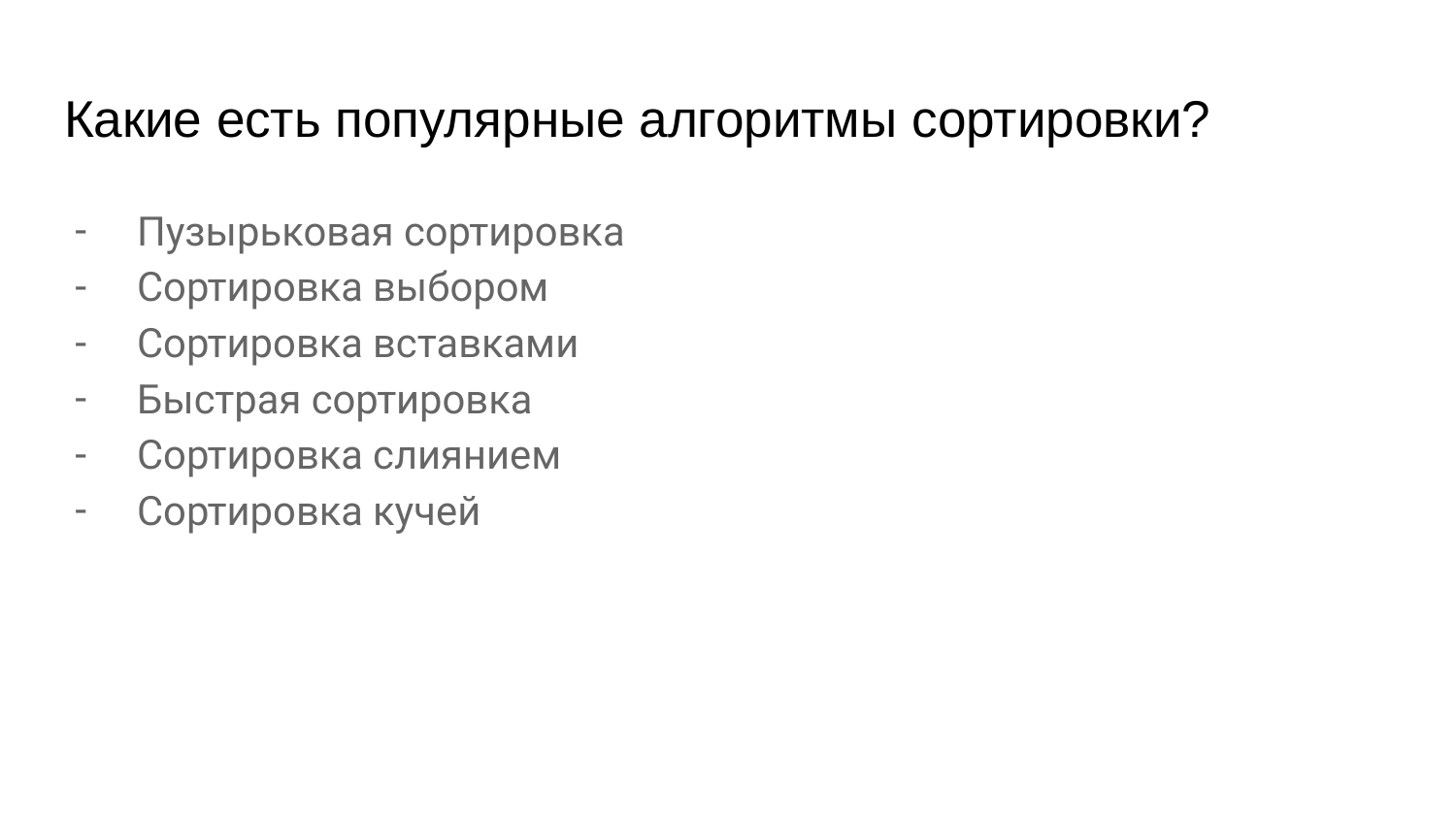

# Какие есть популярные алгоритмы сортировки?
Пузырьковая сортировка
Сортировка выбором
Сортировка вставками
Быстрая сортировка
Сортировка слиянием
Сортировка кучей